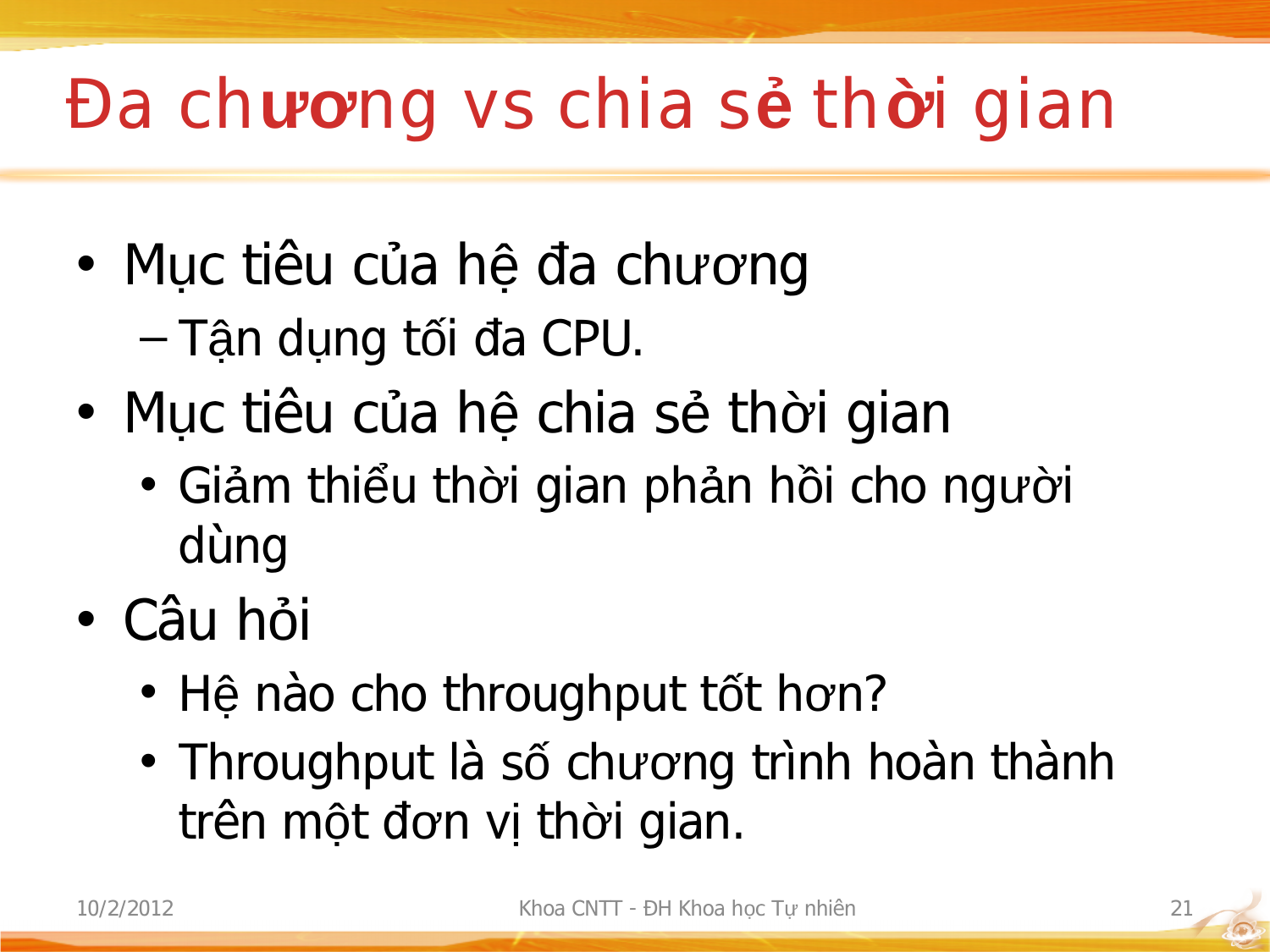

# Đa chương vs chia sẻ thời gian
Mục tiêu của hệ đa chương
Tận dụng tối đa CPU.
Mục tiêu của hệ chia sẻ thời gian
Giảm thiểu thời gian phản hồi cho người dùng
Câu hỏi
Hệ nào cho throughput tốt hơn?
Throughput là số chương trình hoàn thành trên một đơn vị thời gian.

10/2/2012
Khoa CNTT - ĐH Khoa học Tự nhiên
21